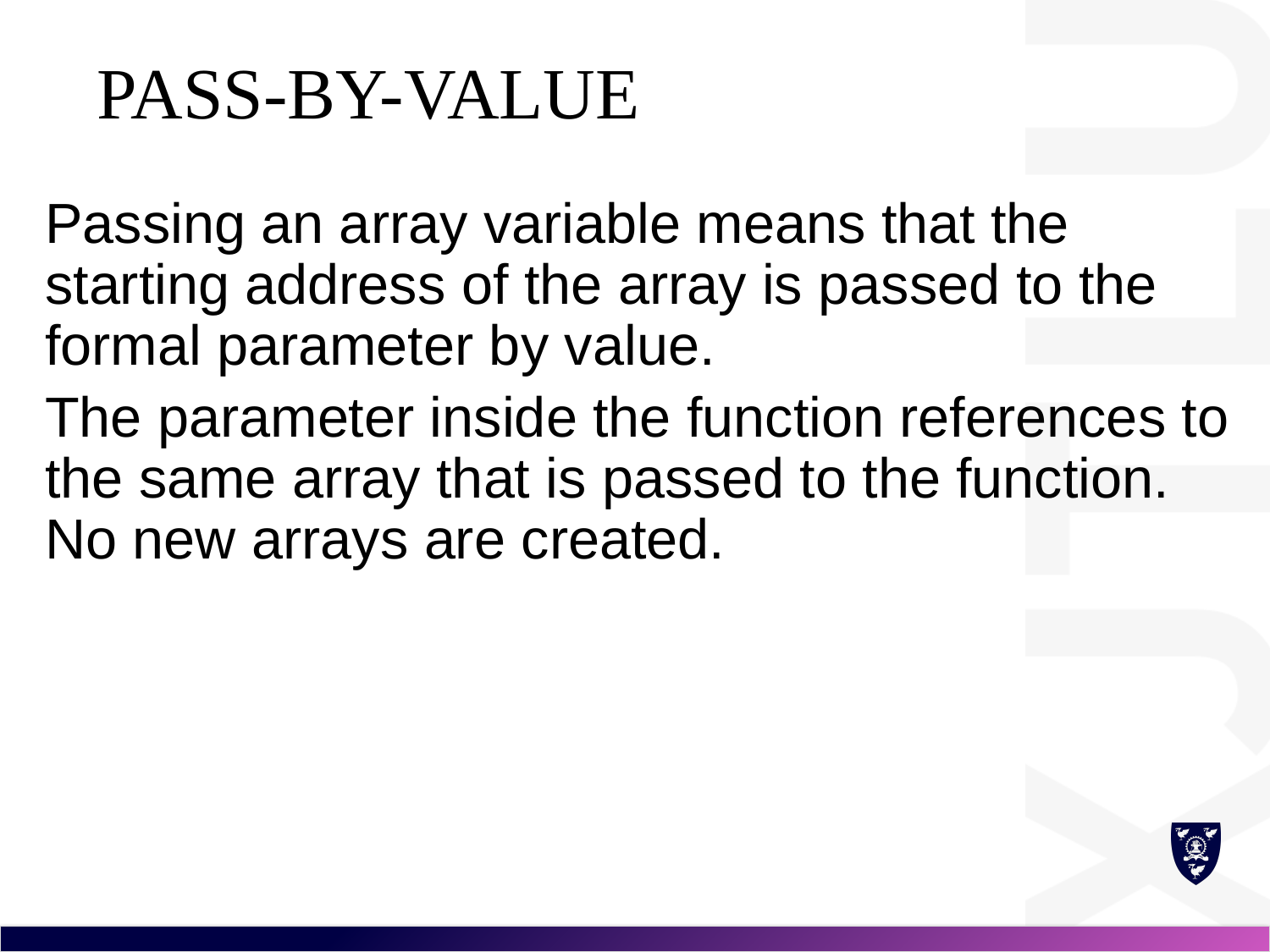

# Pass-by-Value
Passing an array variable means that the starting address of the array is passed to the formal parameter by value.
The parameter inside the function references to the same array that is passed to the function. No new arrays are created.
50